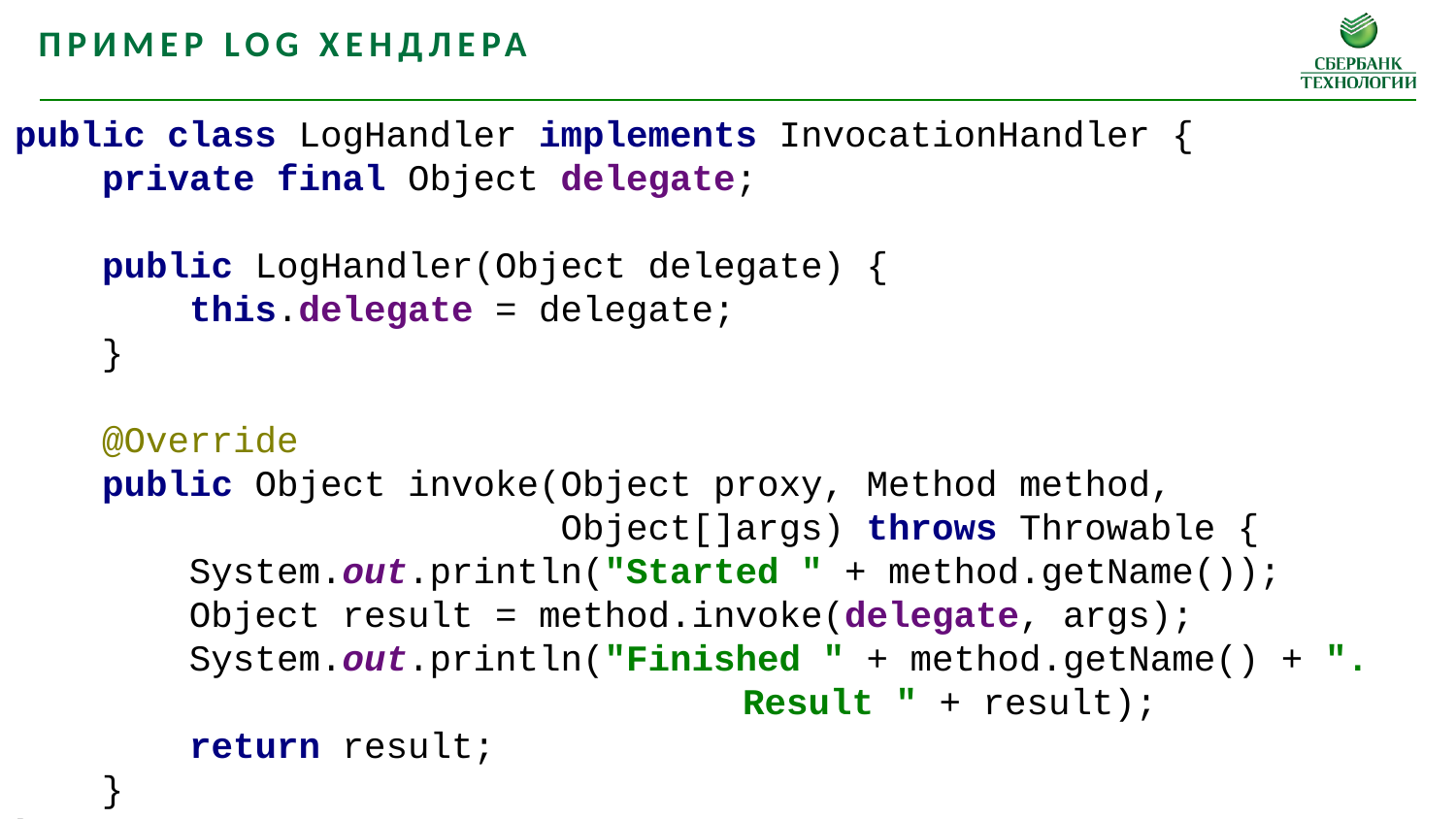

Пример Log хендлера
public class LogHandler implements InvocationHandler {
    private final Object delegate;
    public LogHandler(Object delegate) {
        this.delegate = delegate;
    }
    @Override
    public Object invoke(Object proxy, Method method,
  			     Object[]args) throws Throwable {
        System.out.println("Started " + method.getName());
        Object result = method.invoke(delegate, args);
        System.out.println("Finished " + method.getName() + ". 					Result " + result);
        return result;
    }
}